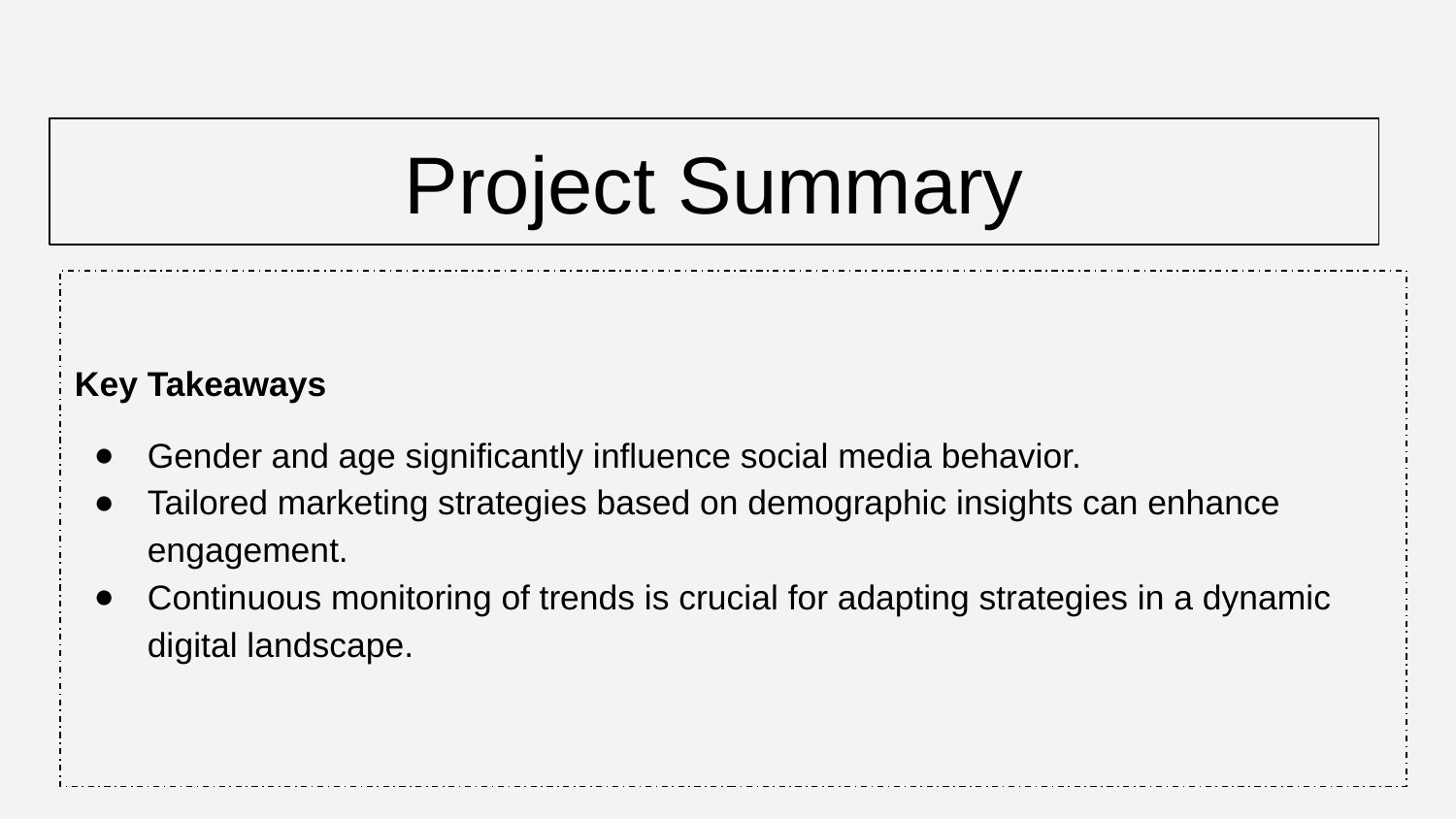

# Project Summary

Key Takeaways
Gender and age significantly influence social media behavior.
Tailored marketing strategies based on demographic insights can enhance engagement.
Continuous monitoring of trends is crucial for adapting strategies in a dynamic digital landscape.